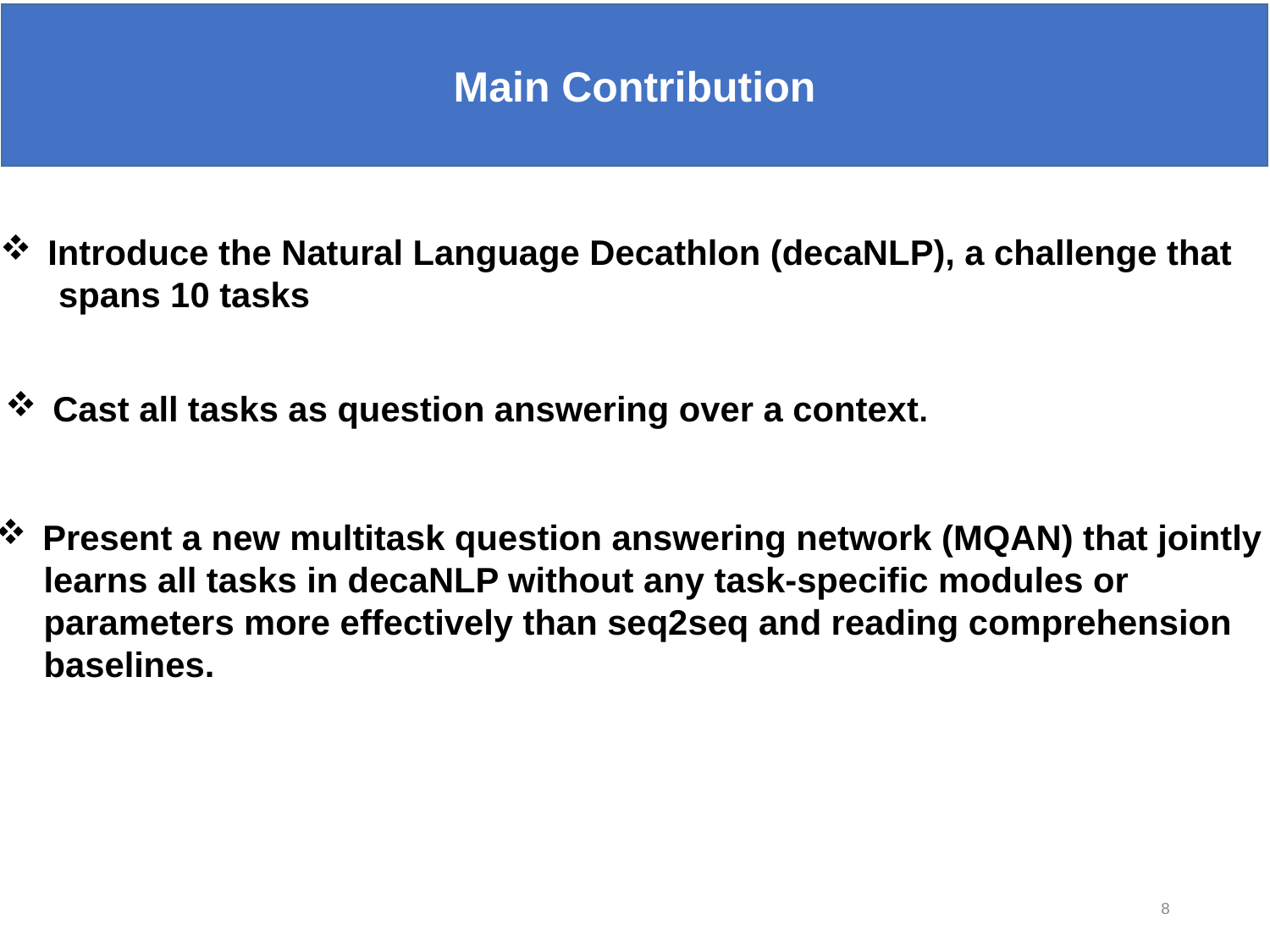

Main Contribution
Introduce the Natural Language Decathlon (decaNLP), a challenge that
      spans 10 tasks
Cast all tasks as question answering over a context.
Present a new multitask question answering network (MQAN) that jointly
     learns all tasks in decaNLP without any task-specific modules or
     parameters more effectively than seq2seq and reading comprehension
     baselines.
8